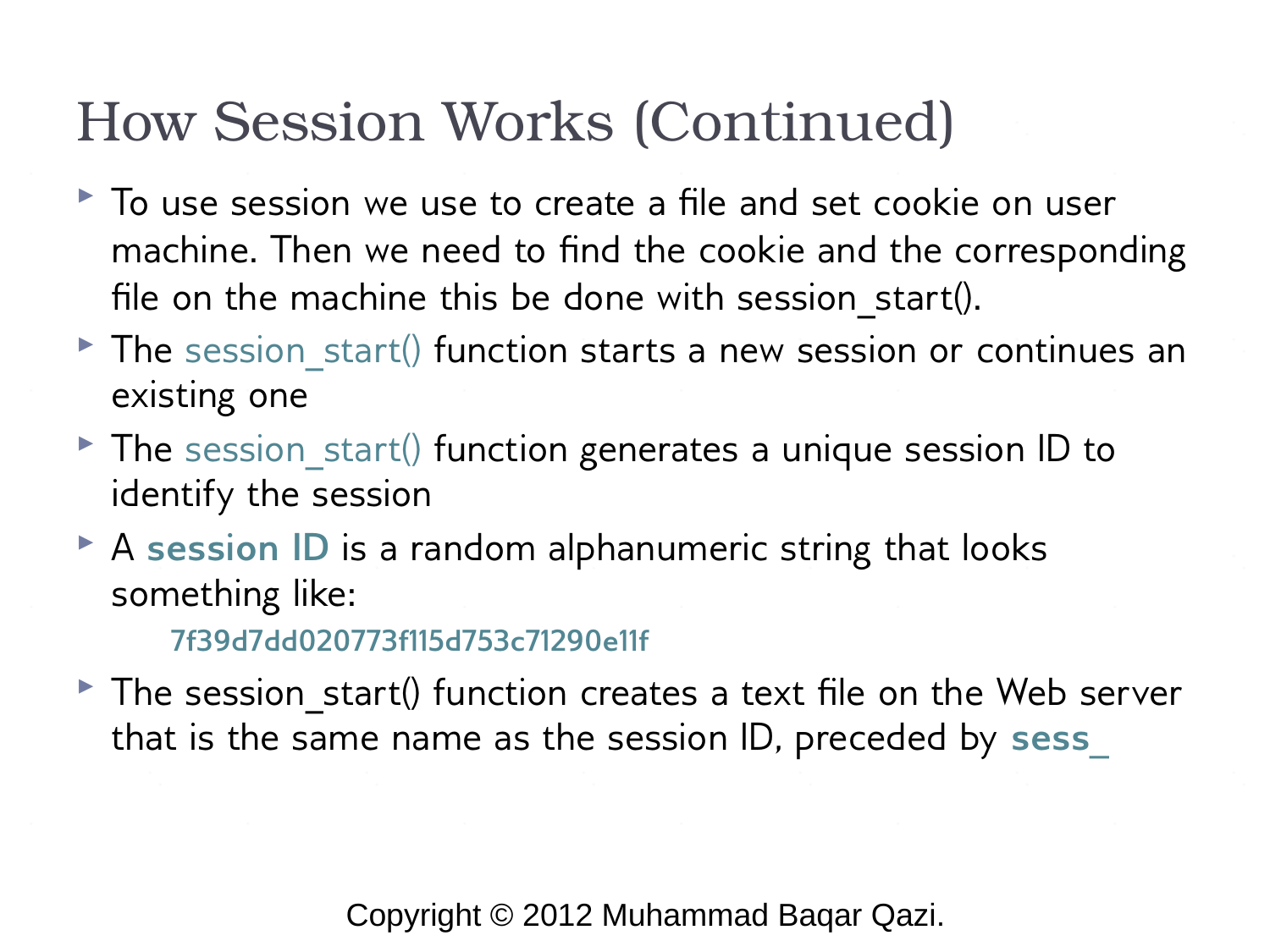

# How Session Works (Continued)
To use session we use to create a file and set cookie on user machine. Then we need to find the cookie and the corresponding file on the machine this be done with session_start().
The session_start() function starts a new session or continues an existing one
The session_start() function generates a unique session ID to identify the session
A session ID is a random alphanumeric string that looks something like:
     7f39d7dd020773f115d753c71290e11f
The session_start() function creates a text file on the Web server that is the same name as the session ID, preceded by sess_

Copyright © 2012 Muhammad Baqar Qazi.